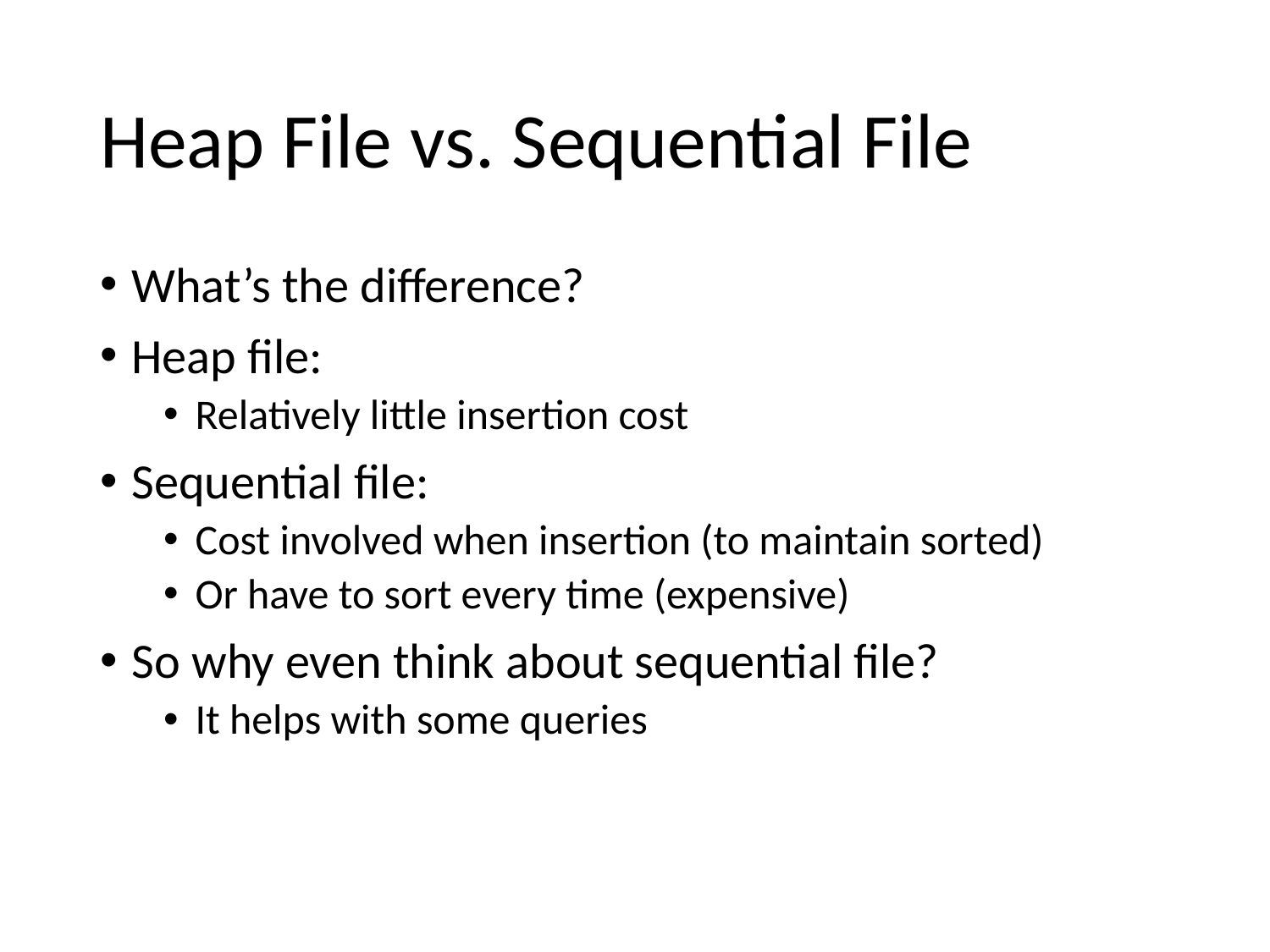

# Heap File vs. Sequential File
What’s the difference?
Heap file:
Relatively little insertion cost
Sequential file:
Cost involved when insertion (to maintain sorted)
Or have to sort every time (expensive)
So why even think about sequential file?
It helps with some queries